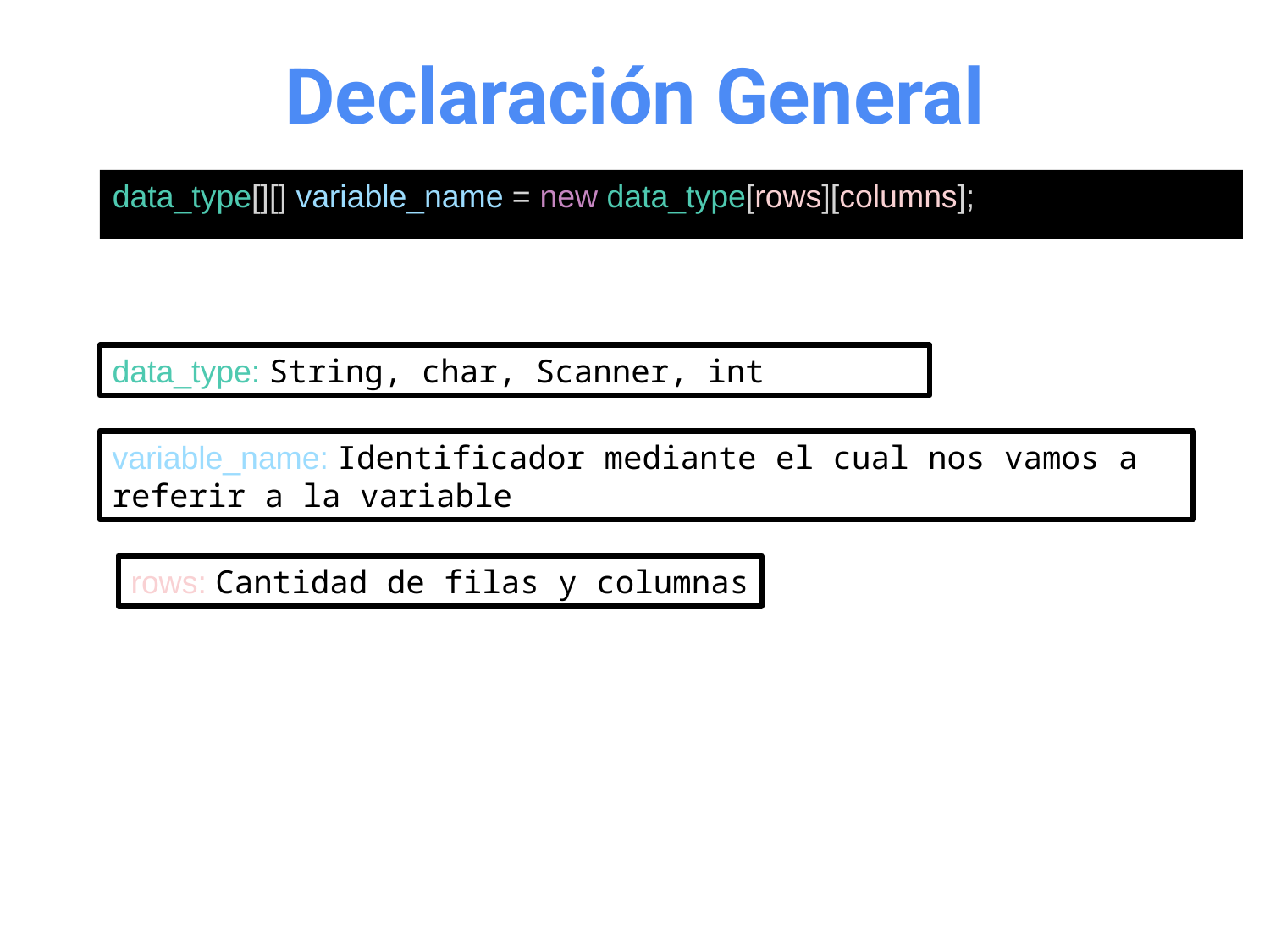

# Declaración General
data_type[][] variable_name = new data_type[rows][columns];

data_type: String, char, Scanner, int
variable_name: Identificador mediante el cual nos vamos a referir a la variable
rows: Cantidad de filas y columnas